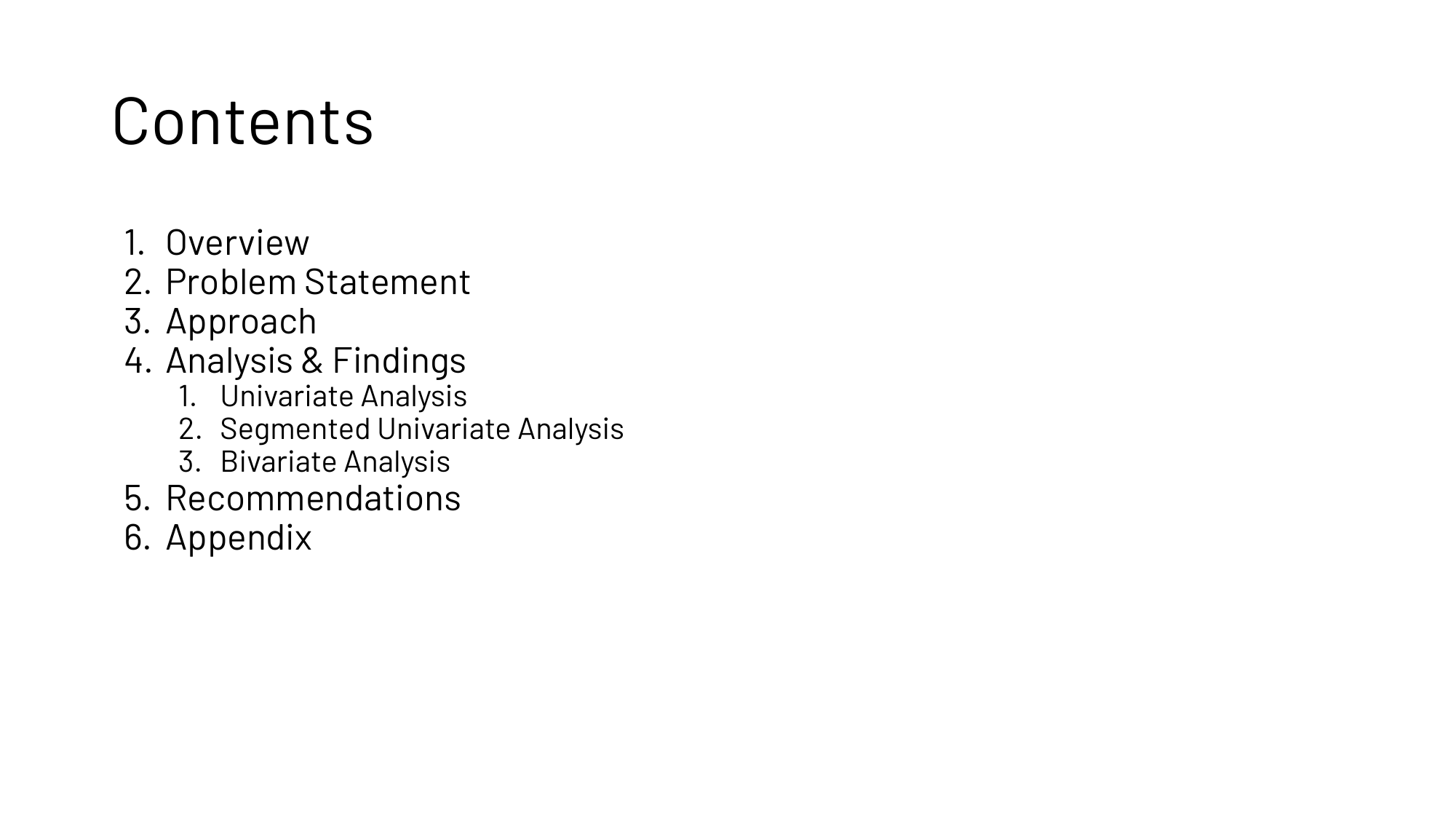

# Contents
Overview
Problem Statement
Approach
Analysis & Findings
Univariate Analysis
Segmented Univariate Analysis
Bivariate Analysis
Recommendations
Appendix